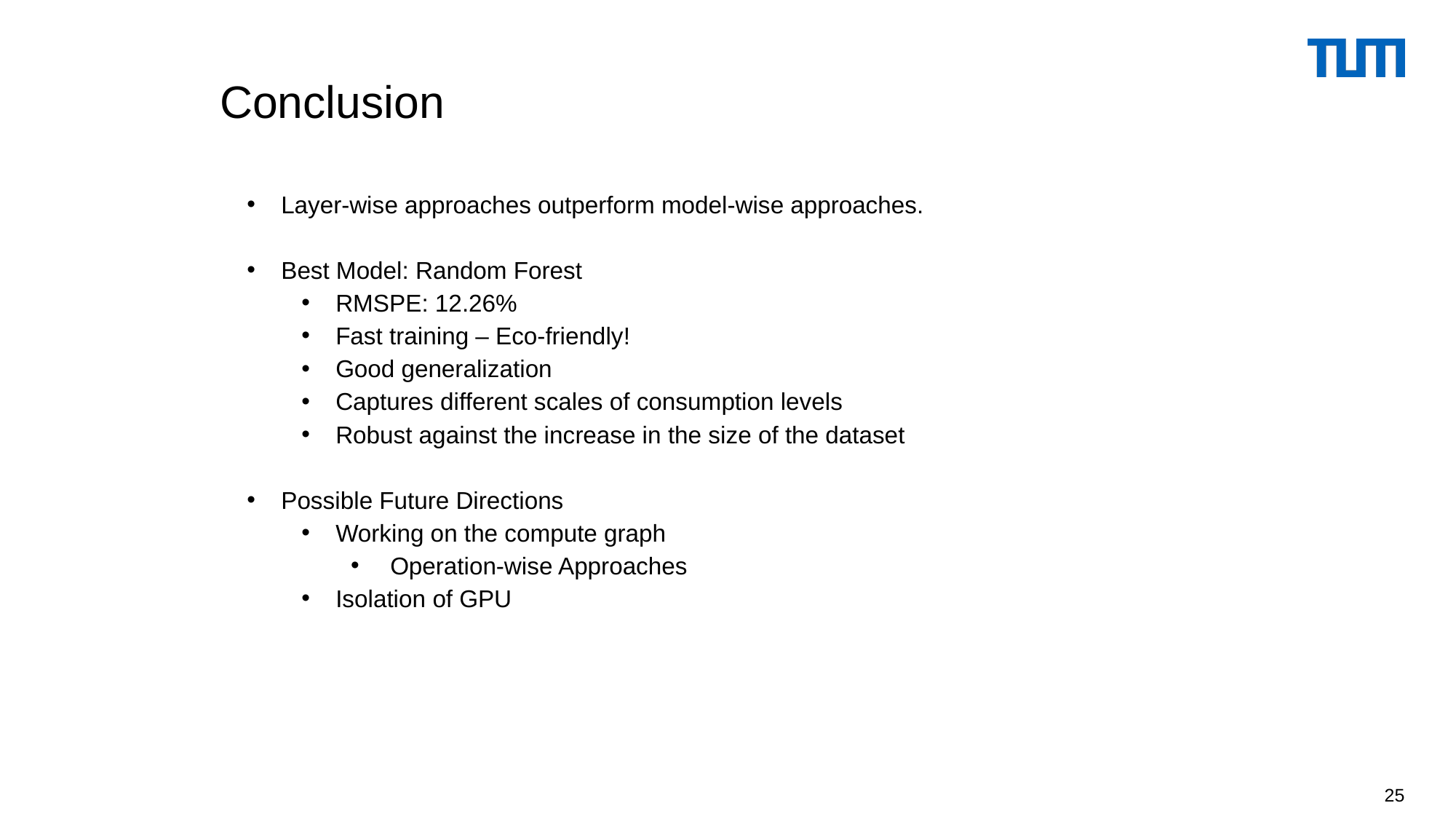

# Conclusion
Layer-wise approaches outperform model-wise approaches.

Best Model: Random Forest
RMSPE: 12.26%
Fast training – Eco-friendly!
Good generalization
Captures different scales of consumption levels
Robust against the increase in the size of the dataset

Possible Future Directions
Working on the compute graph
Operation-wise Approaches
Isolation of GPU

25